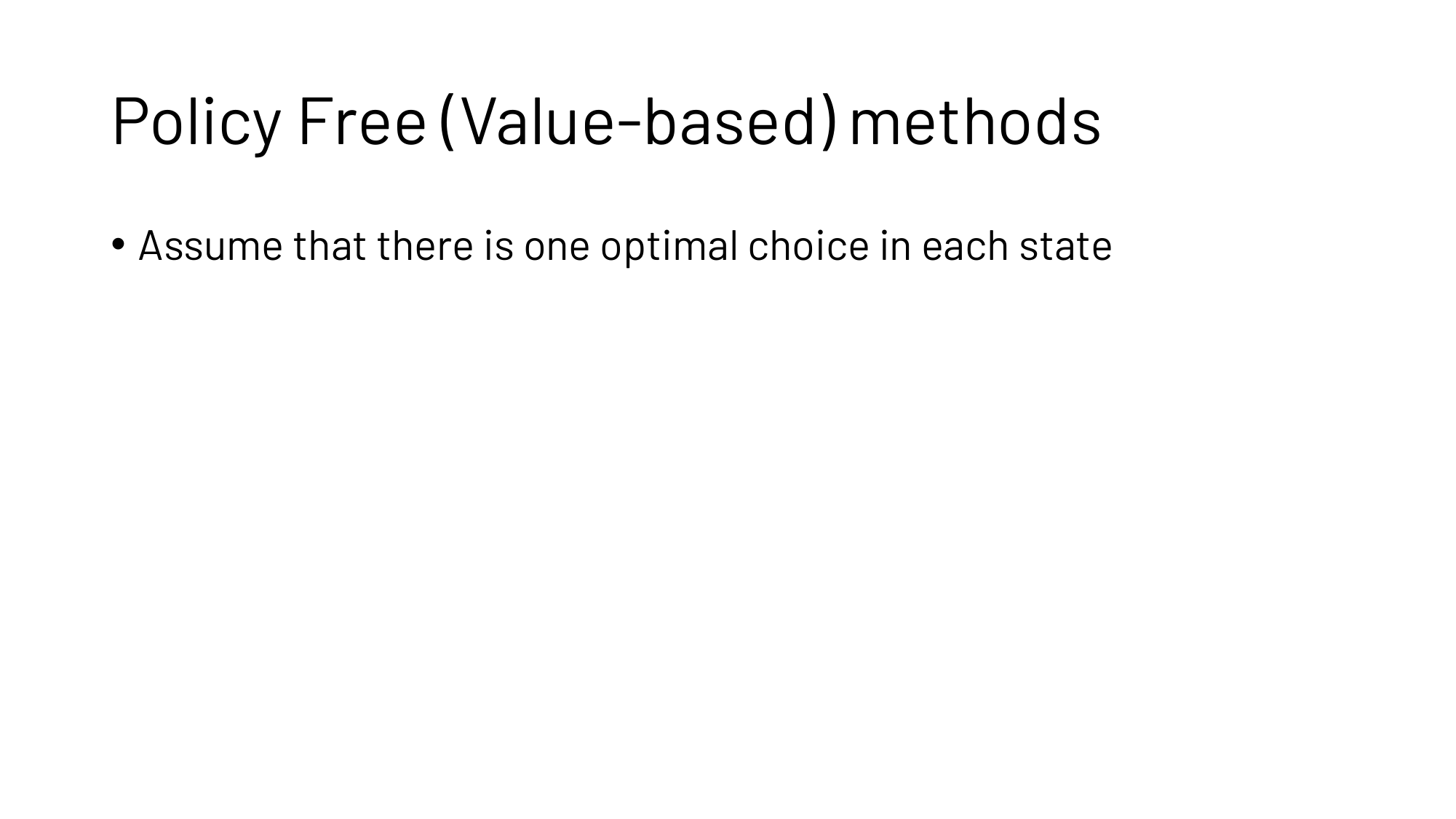

# Policy Free (Value-based) methods
Assume that there is one optimal choice in each state